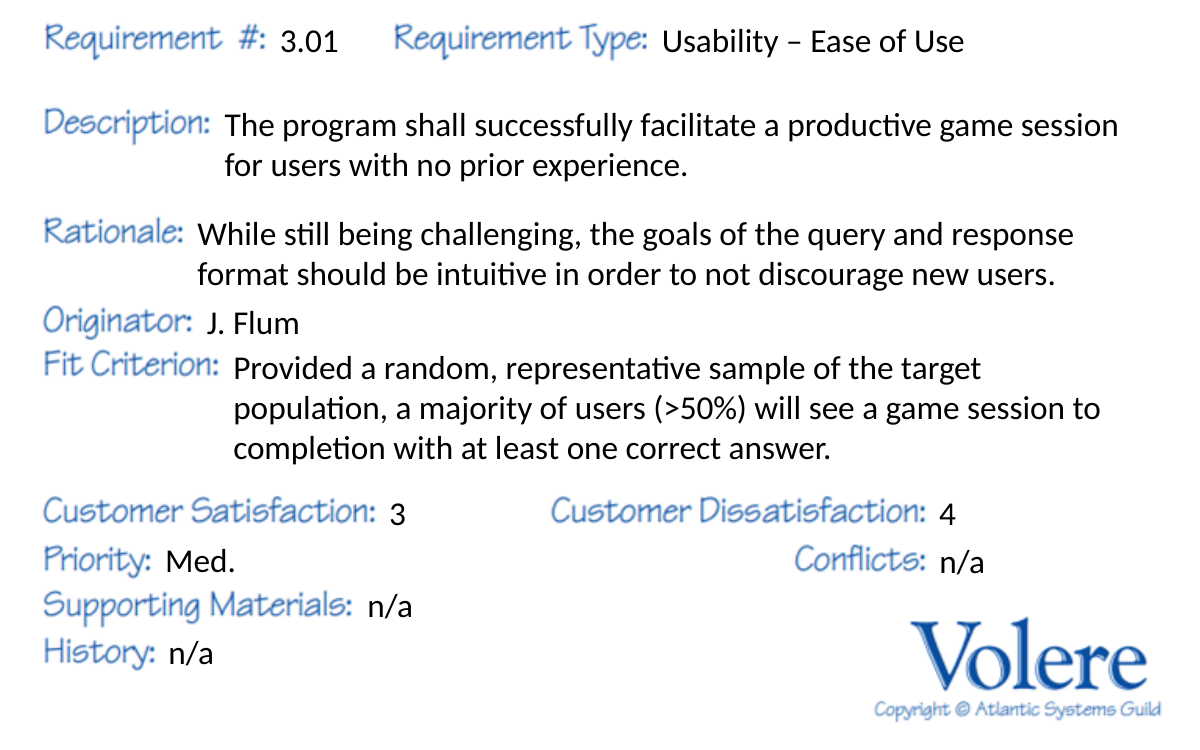

Usability – Ease of Use
3.01
The program shall successfully facilitate a productive game session for users with no prior experience.
While still being challenging, the goals of the query and response format should be intuitive in order to not discourage new users.
J. Flum
Provided a random, representative sample of the target population, a majority of users (>50%) will see a game session to completion with at least one correct answer.
3
4
Med.
n/a
n/a
n/a